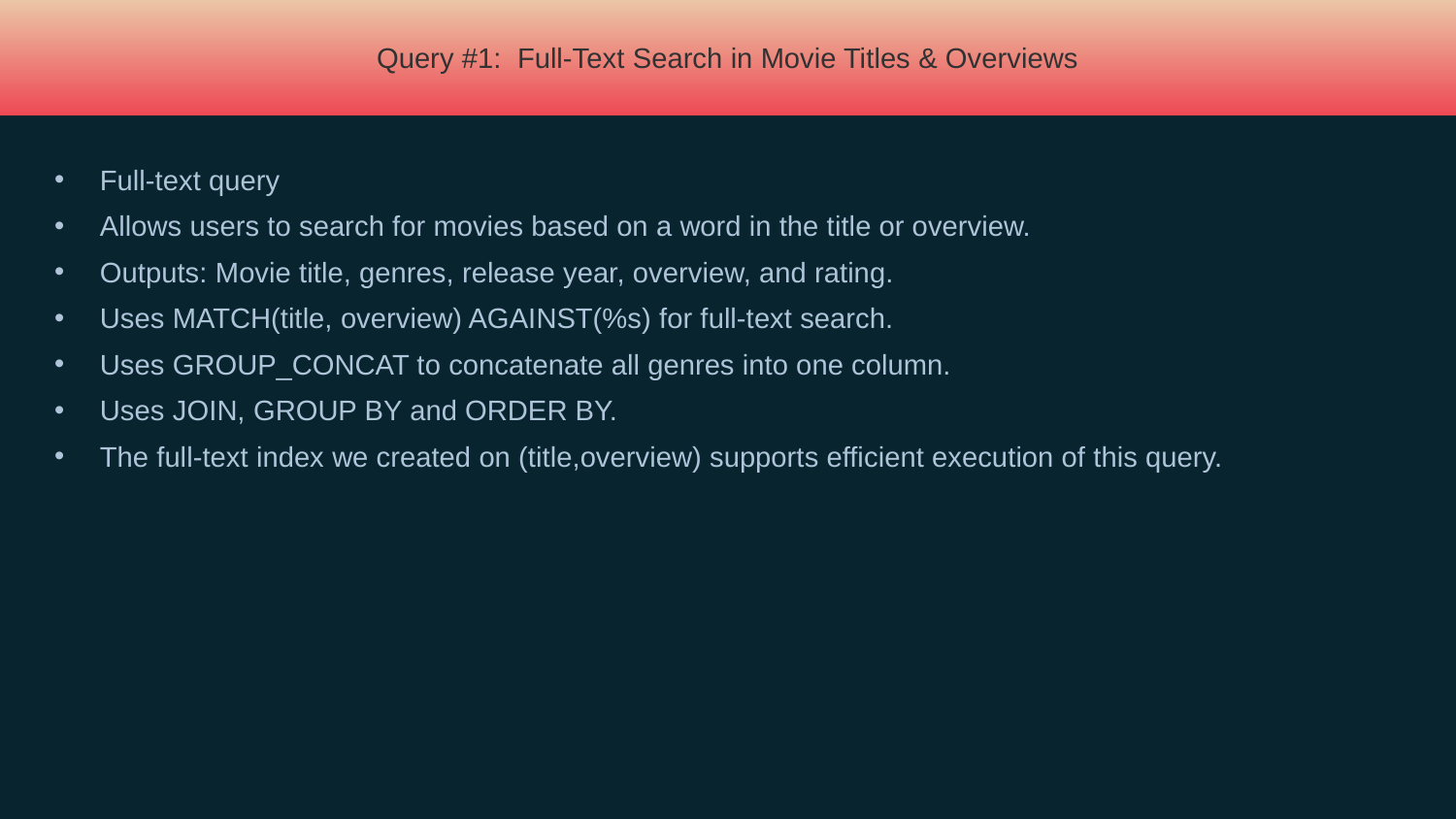

Query #1:  Full-Text Search in Movie Titles & Overviews

Full-text query
Allows users to search for movies based on a word in the title or overview.
Outputs: Movie title, genres, release year, overview, and rating.
Uses MATCH(title, overview) AGAINST(%s) for full-text search.
Uses GROUP_CONCAT to concatenate all genres into one column.
Uses JOIN, GROUP BY and ORDER BY.
The full-text index we created on (title,overview) supports efficient execution of this query.